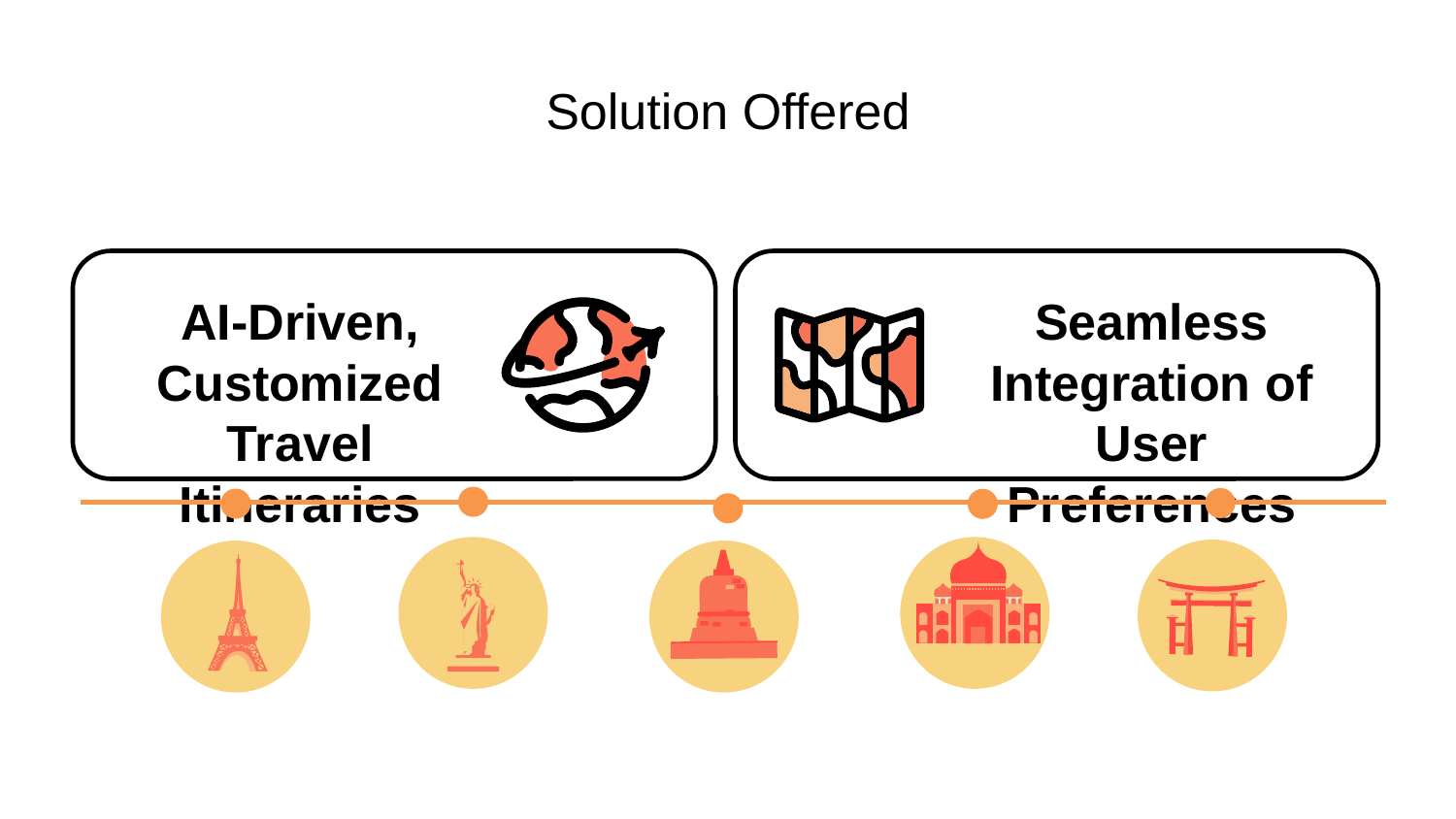

# Solution Offered

AI-Driven, Customized Travel Itineraries
Seamless Integration of User Preferences